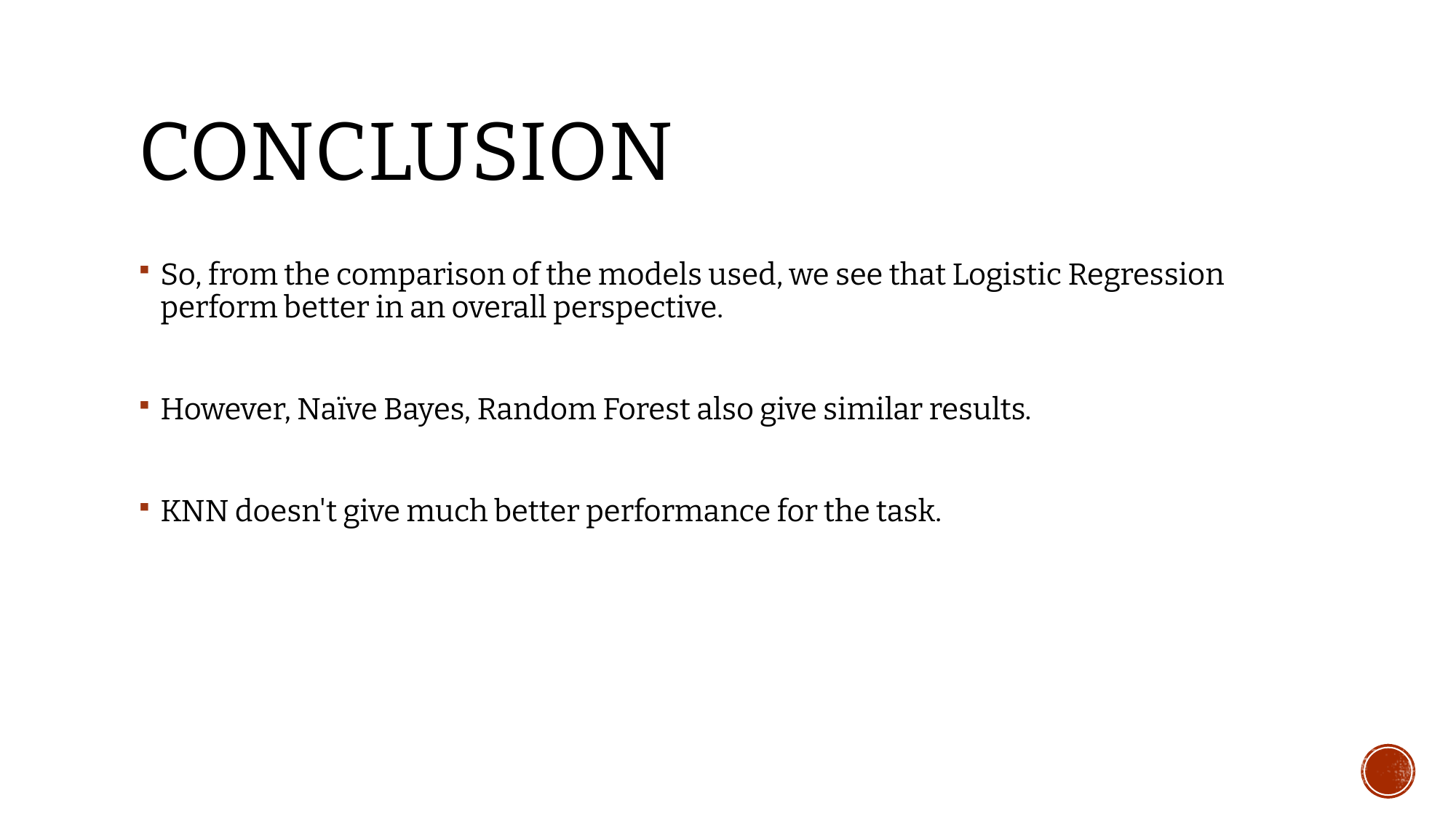

# Conclusion
So, from the comparison of the models used, we see that Logistic Regression perform better in an overall perspective.

However, Naïve Bayes, Random Forest also give similar results.

KNN doesn't give much better performance for the task.